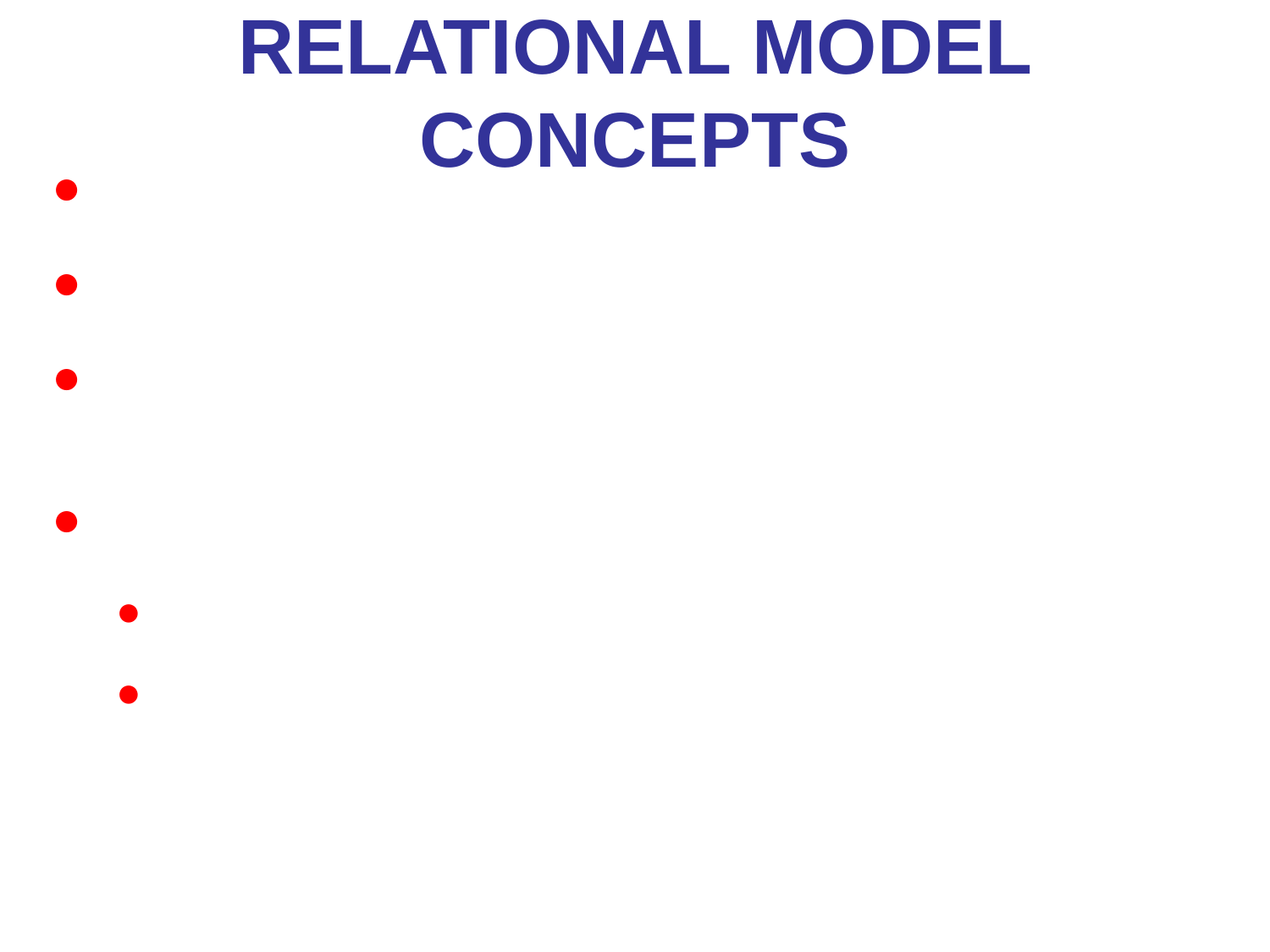

# Relational Model Concepts
The relational Model of Data is based on the concept of a Relation.
A Relation is a mathematical concept based on the ideas of sets.
The strength of the relational approach to data management comes from the formal foundation provided by the theory of relations.
The model was first proposed by Dr. E.F. Codd of IBM in 1970 in the following paper:
"A Relational Model for Large Shared Data Banks," Communications of the ACM, June 1970.
The above paper caused a major revolution in the field of Database management and earned Ted Codd the coveted ACM Turing Award.
*